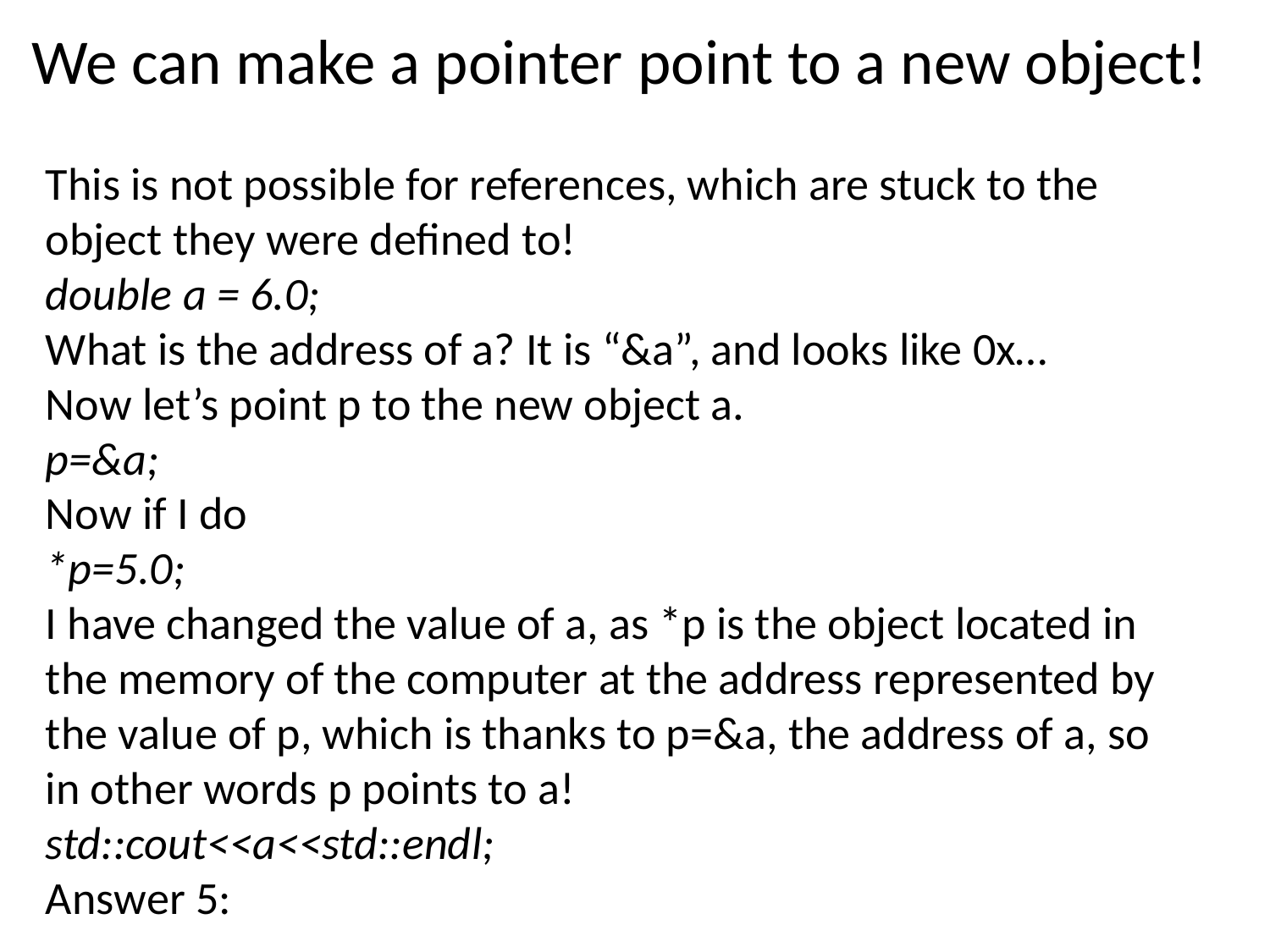

# We can make a pointer point to a new object!
This is not possible for references, which are stuck to the object they were defined to!
double a = 6.0;
What is the address of a? It is “&a”, and looks like 0x…
Now let’s point p to the new object a.
p=&a;
Now if I do
*p=5.0;
I have changed the value of a, as *p is the object located in the memory of the computer at the address represented by the value of p, which is thanks to p=&a, the address of a, so in other words p points to a!
std::cout<<a<<std::endl;
Answer 5: